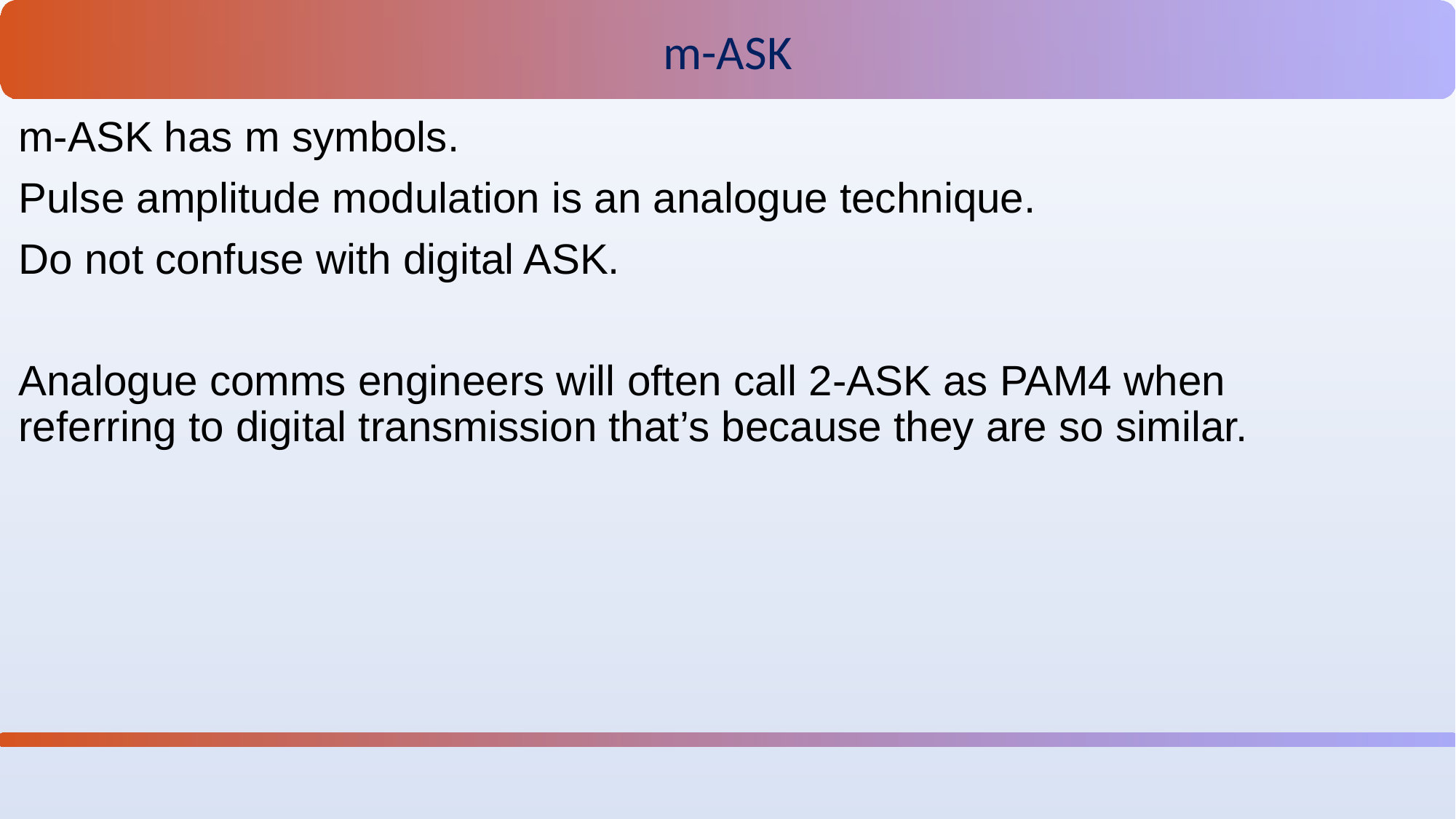

m-ASK
m-ASK has m symbols.
Pulse amplitude modulation is an analogue technique.
Do not confuse with digital ASK.

Analogue comms engineers will often call 2-ASK as PAM4 when referring to digital transmission that’s because they are so similar.